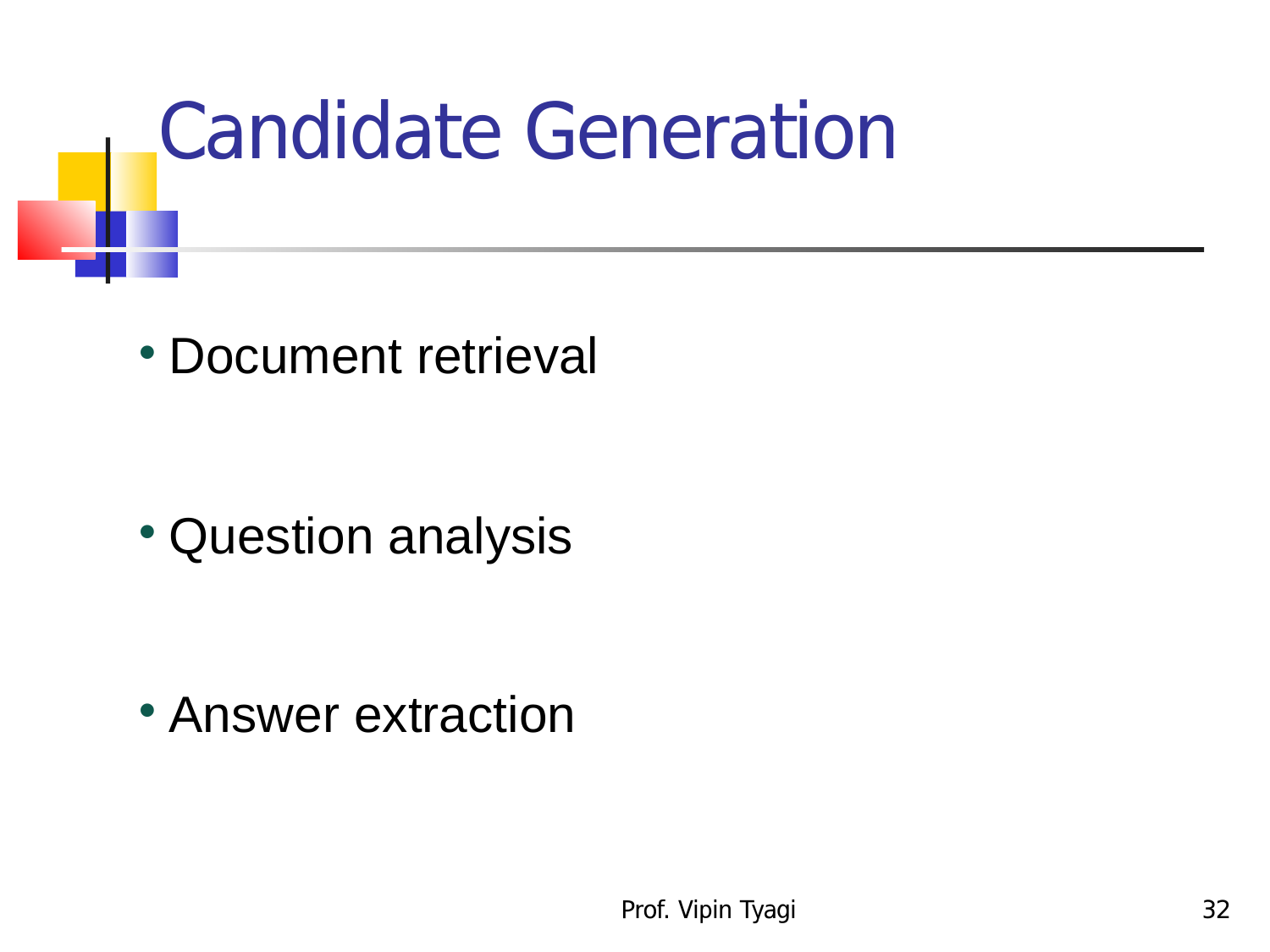

Candidate Generation

Document retrieval

Question analysis

Answer extraction
Prof. Vipin Tyagi
32